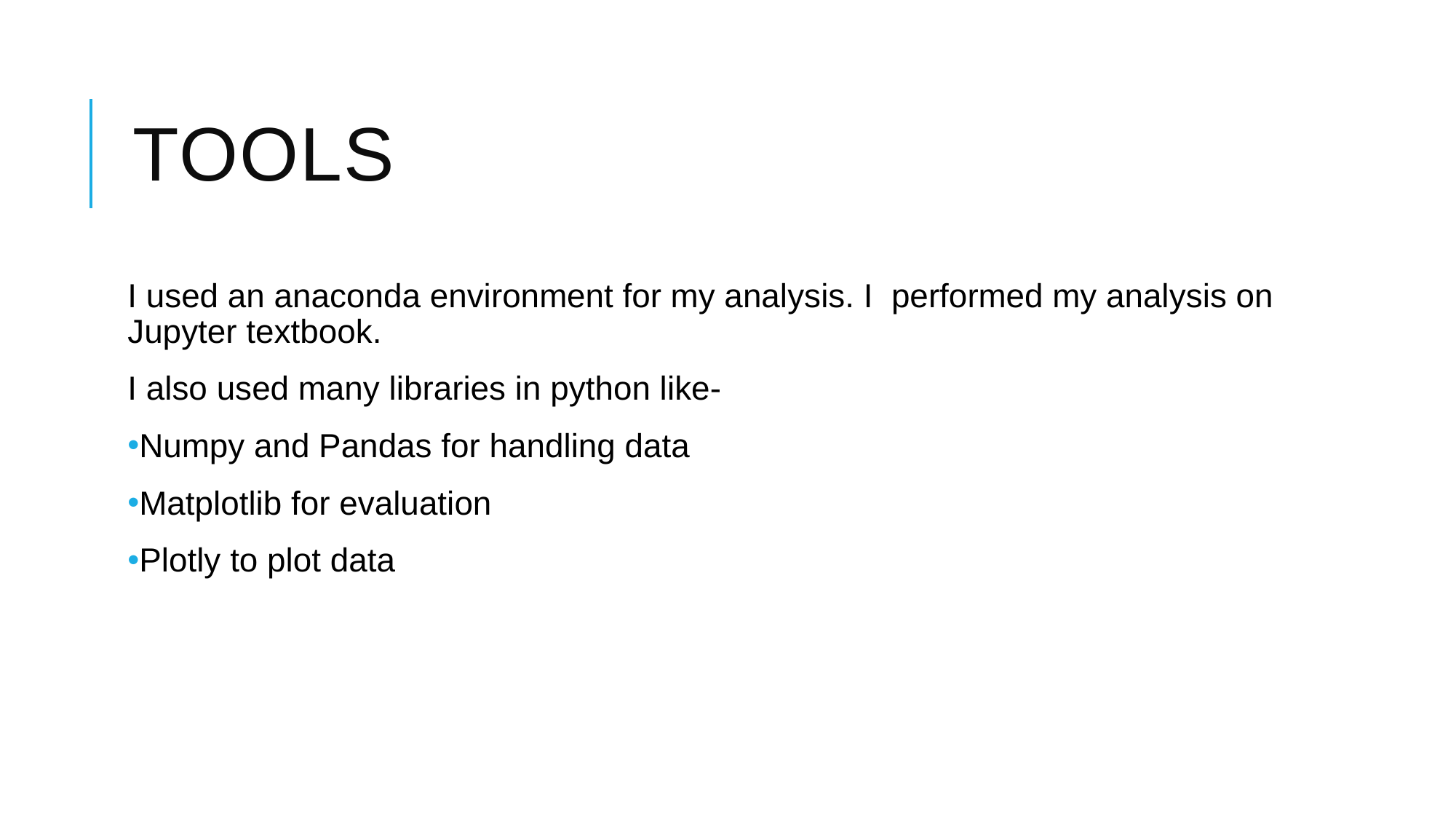

# Tools
I used an anaconda environment for my analysis. I  performed my analysis on Jupyter textbook.
I also used many libraries in python like-
Numpy and Pandas for handling data
Matplotlib for evaluation
Plotly to plot data